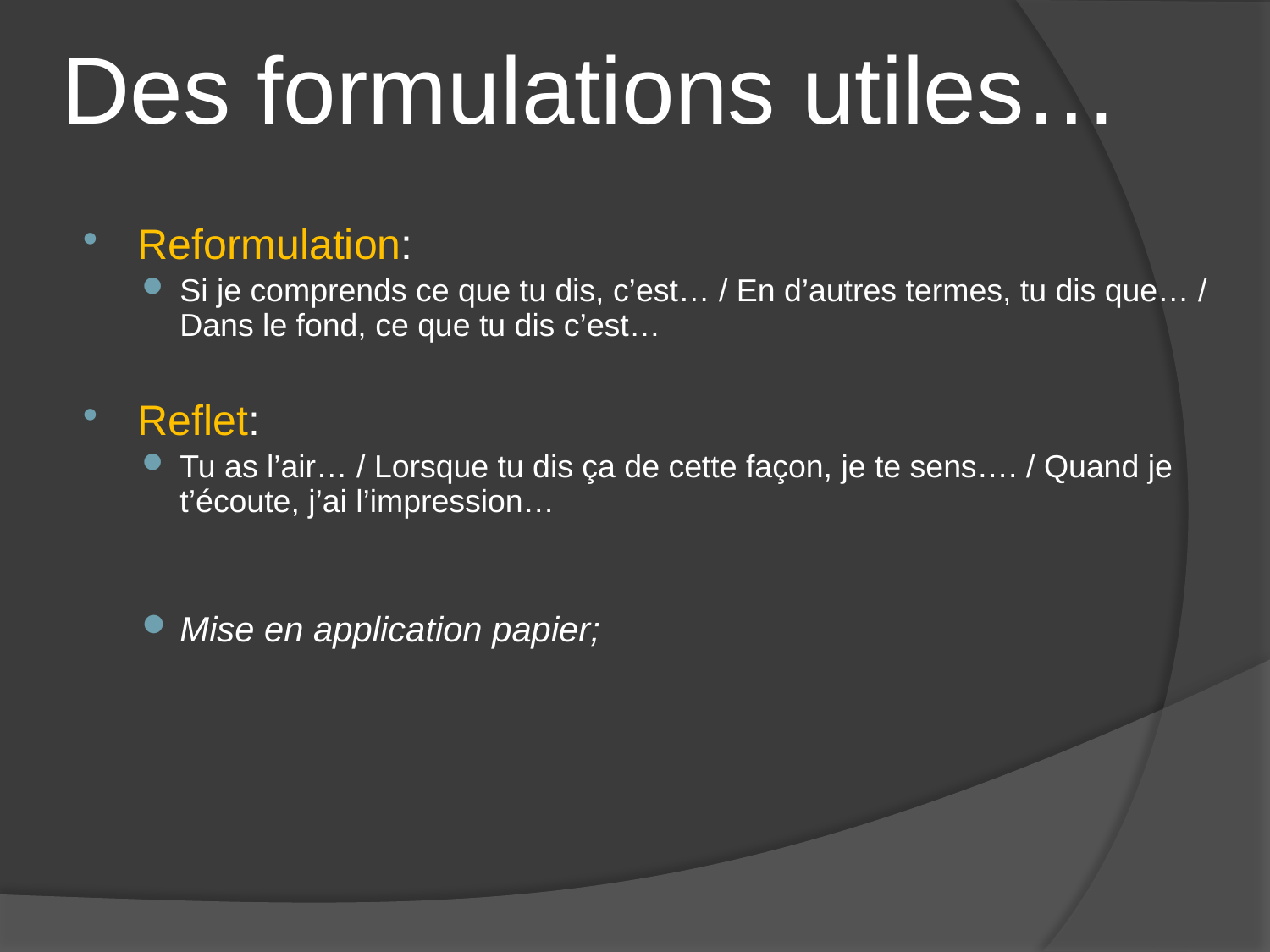

# Des formulations utiles…
Reformulation:
Si je comprends ce que tu dis, c’est… / En d’autres termes, tu dis que… / Dans le fond, ce que tu dis c’est…

Reflet:
Tu as l’air… / Lorsque tu dis ça de cette façon, je te sens…. / Quand je t’écoute, j’ai l’impression…

Mise en application papier;